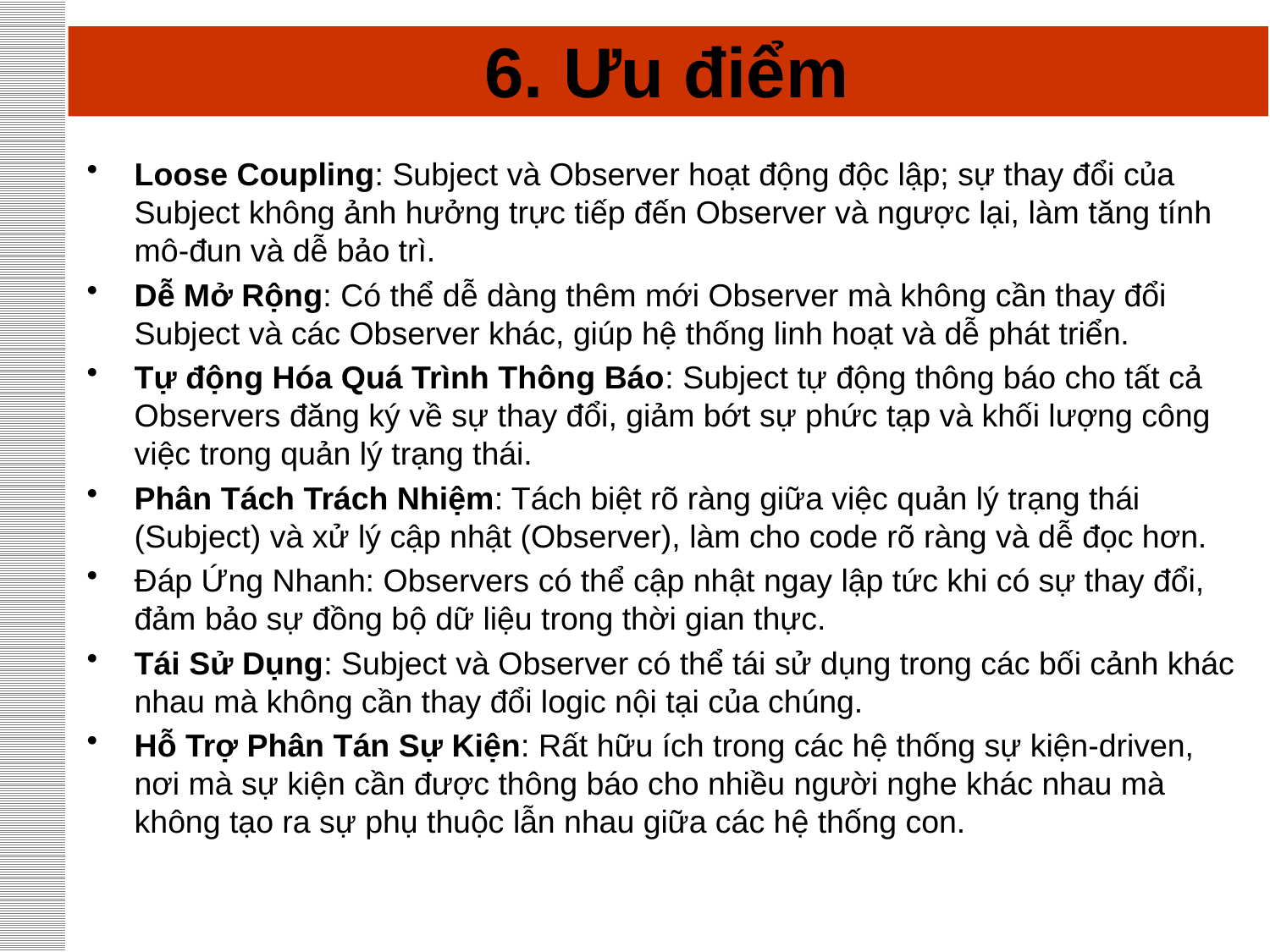

# 6. Ưu điểm
Loose Coupling: Subject và Observer hoạt động độc lập; sự thay đổi của Subject không ảnh hưởng trực tiếp đến Observer và ngược lại, làm tăng tính mô-đun và dễ bảo trì.
Dễ Mở Rộng: Có thể dễ dàng thêm mới Observer mà không cần thay đổi Subject và các Observer khác, giúp hệ thống linh hoạt và dễ phát triển.
Tự động Hóa Quá Trình Thông Báo: Subject tự động thông báo cho tất cả Observers đăng ký về sự thay đổi, giảm bớt sự phức tạp và khối lượng công việc trong quản lý trạng thái.
Phân Tách Trách Nhiệm: Tách biệt rõ ràng giữa việc quản lý trạng thái (Subject) và xử lý cập nhật (Observer), làm cho code rõ ràng và dễ đọc hơn.
Đáp Ứng Nhanh: Observers có thể cập nhật ngay lập tức khi có sự thay đổi, đảm bảo sự đồng bộ dữ liệu trong thời gian thực.
Tái Sử Dụng: Subject và Observer có thể tái sử dụng trong các bối cảnh khác nhau mà không cần thay đổi logic nội tại của chúng.
Hỗ Trợ Phân Tán Sự Kiện: Rất hữu ích trong các hệ thống sự kiện-driven, nơi mà sự kiện cần được thông báo cho nhiều người nghe khác nhau mà không tạo ra sự phụ thuộc lẫn nhau giữa các hệ thống con.